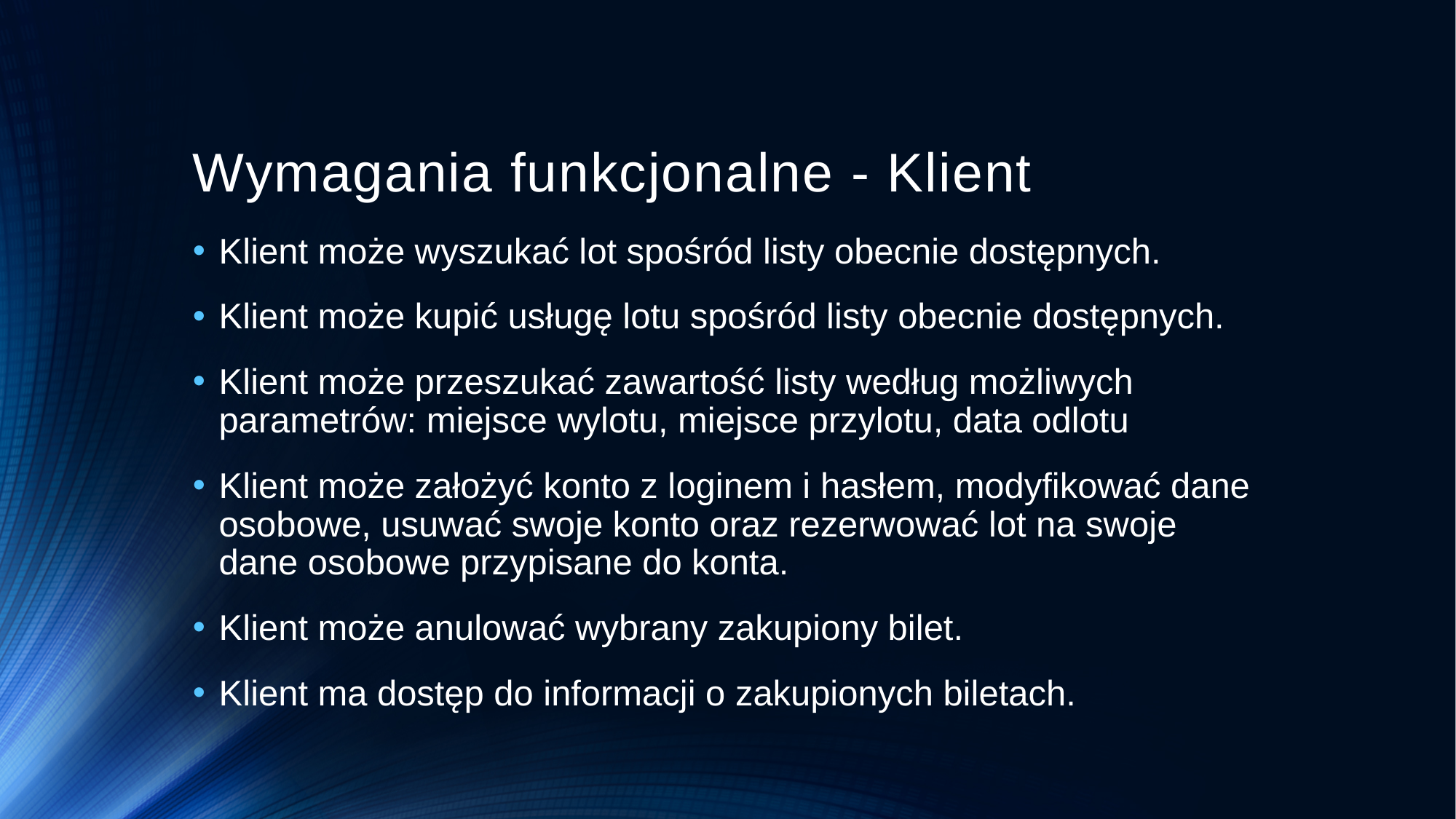

# Wymagania funkcjonalne - Klient
Klient może wyszukać lot spośród listy obecnie dostępnych.
Klient może kupić usługę lotu spośród listy obecnie dostępnych.
Klient może przeszukać zawartość listy według możliwych parametrów: miejsce wylotu, miejsce przylotu, data odlotu
Klient może założyć konto z loginem i hasłem, modyfikować dane osobowe, usuwać swoje konto oraz rezerwować lot na swoje dane osobowe przypisane do konta.
Klient może anulować wybrany zakupiony bilet.
Klient ma dostęp do informacji o zakupionych biletach.